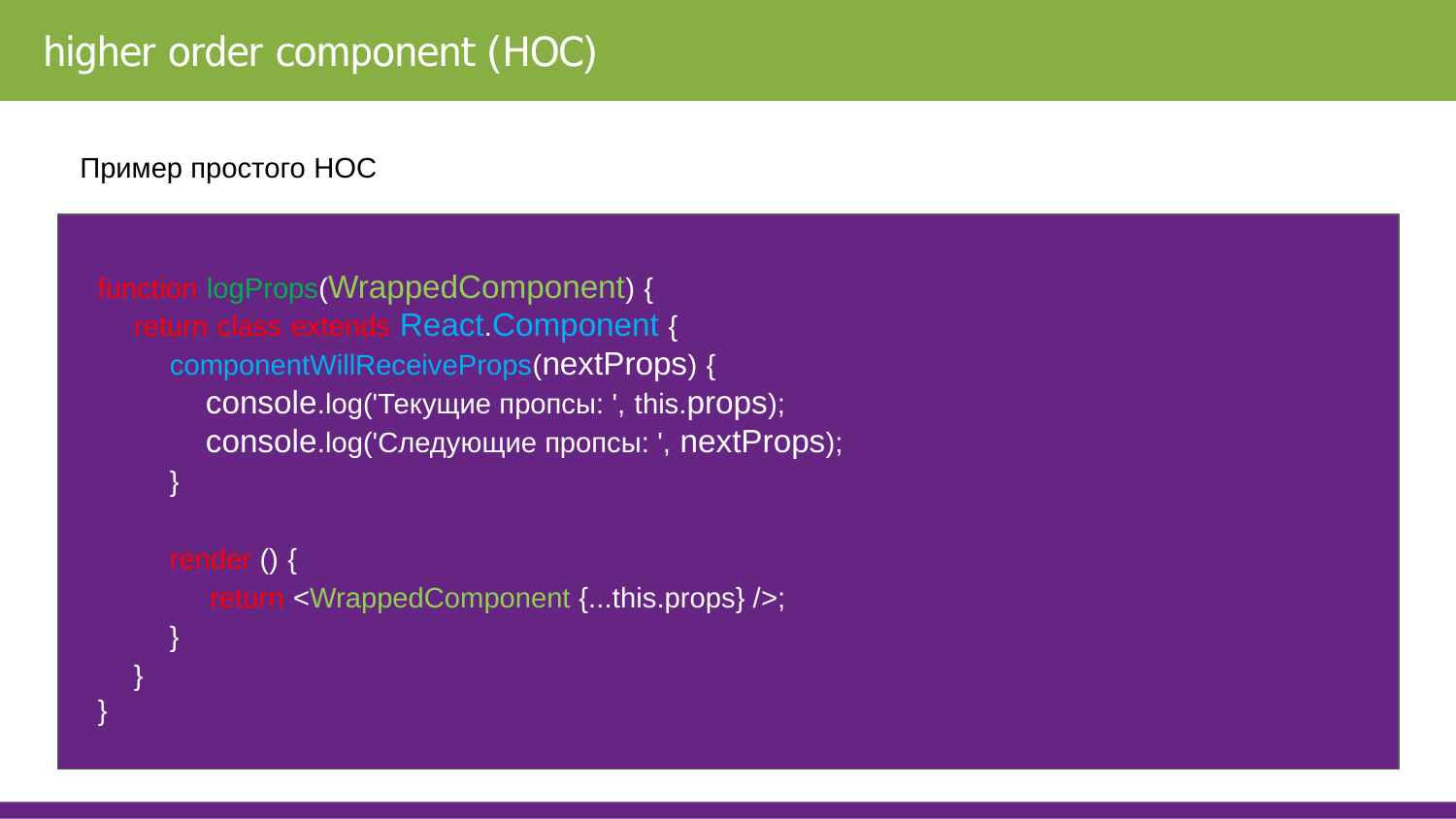

higher order component (HOC)
Пример простого HOC

function logProps(WrappedComponent) {
    return class extends React.Component {
        componentWillReceiveProps(nextProps) {
            console.log('Текущие пропсы: ', this.props);
            console.log('Следующие пропсы: ', nextProps);
        }

        render () {
              return <WrappedComponent {...this.props} />;
        }
    }
}